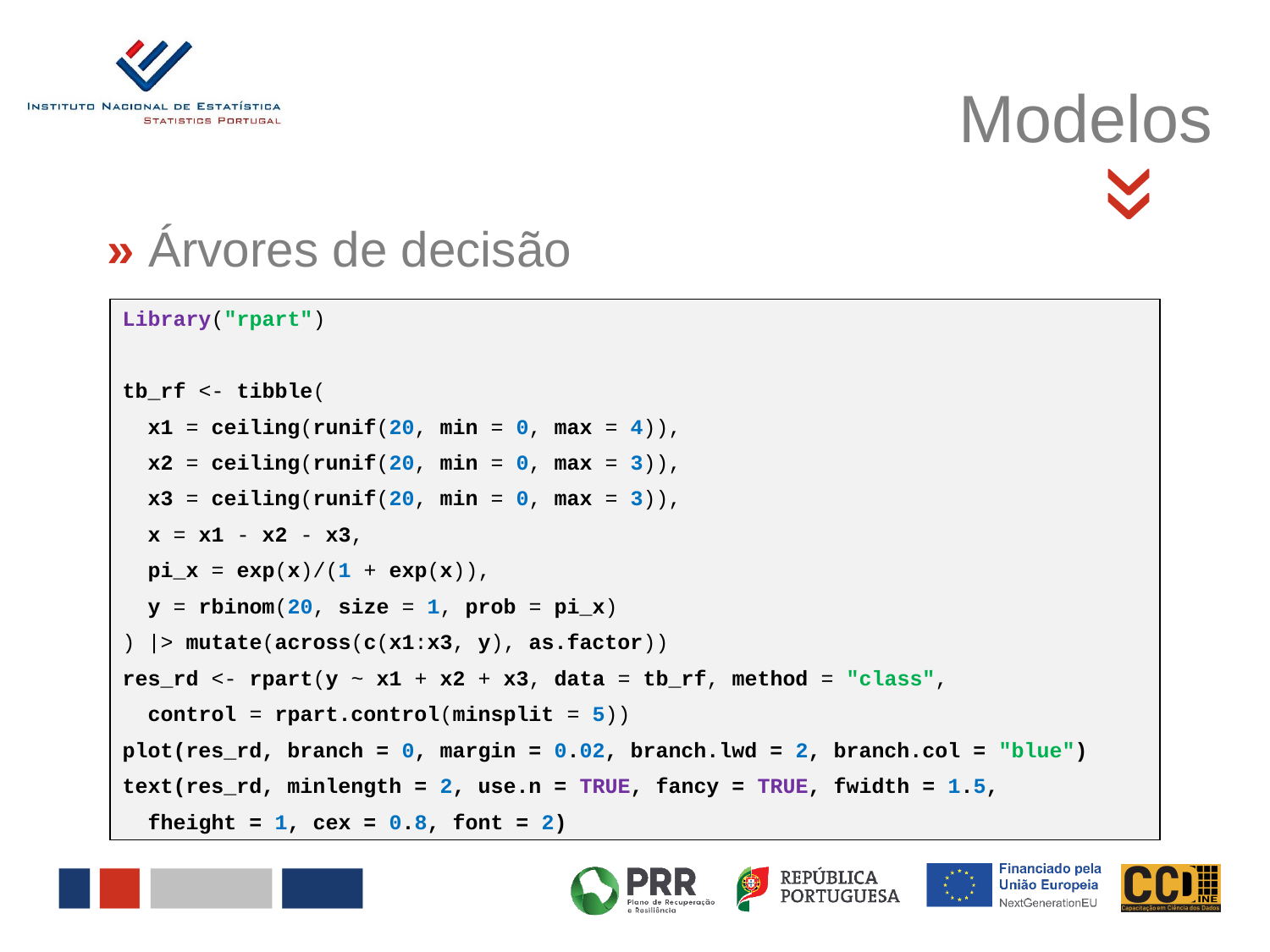

Modelos
«
» Árvores de decisão
Library("rpart")

tb_rf <- tibble(
  x1 = ceiling(runif(20, min = 0, max = 4)),
  x2 = ceiling(runif(20, min = 0, max = 3)),
  x3 = ceiling(runif(20, min = 0, max = 3)),
  x = x1 - x2 - x3,
  pi_x = exp(x)/(1 + exp(x)),
  y = rbinom(20, size = 1, prob = pi_x)
) |> mutate(across(c(x1:x3, y), as.factor))
res_rd <- rpart(y ~ x1 + x2 + x3, data = tb_rf, method = "class",
  control = rpart.control(minsplit = 5))
plot(res_rd, branch = 0, margin = 0.02, branch.lwd = 2, branch.col = "blue")
text(res_rd, minlength = 2, use.n = TRUE, fancy = TRUE, fwidth = 1.5,
  fheight = 1, cex = 0.8, font = 2)